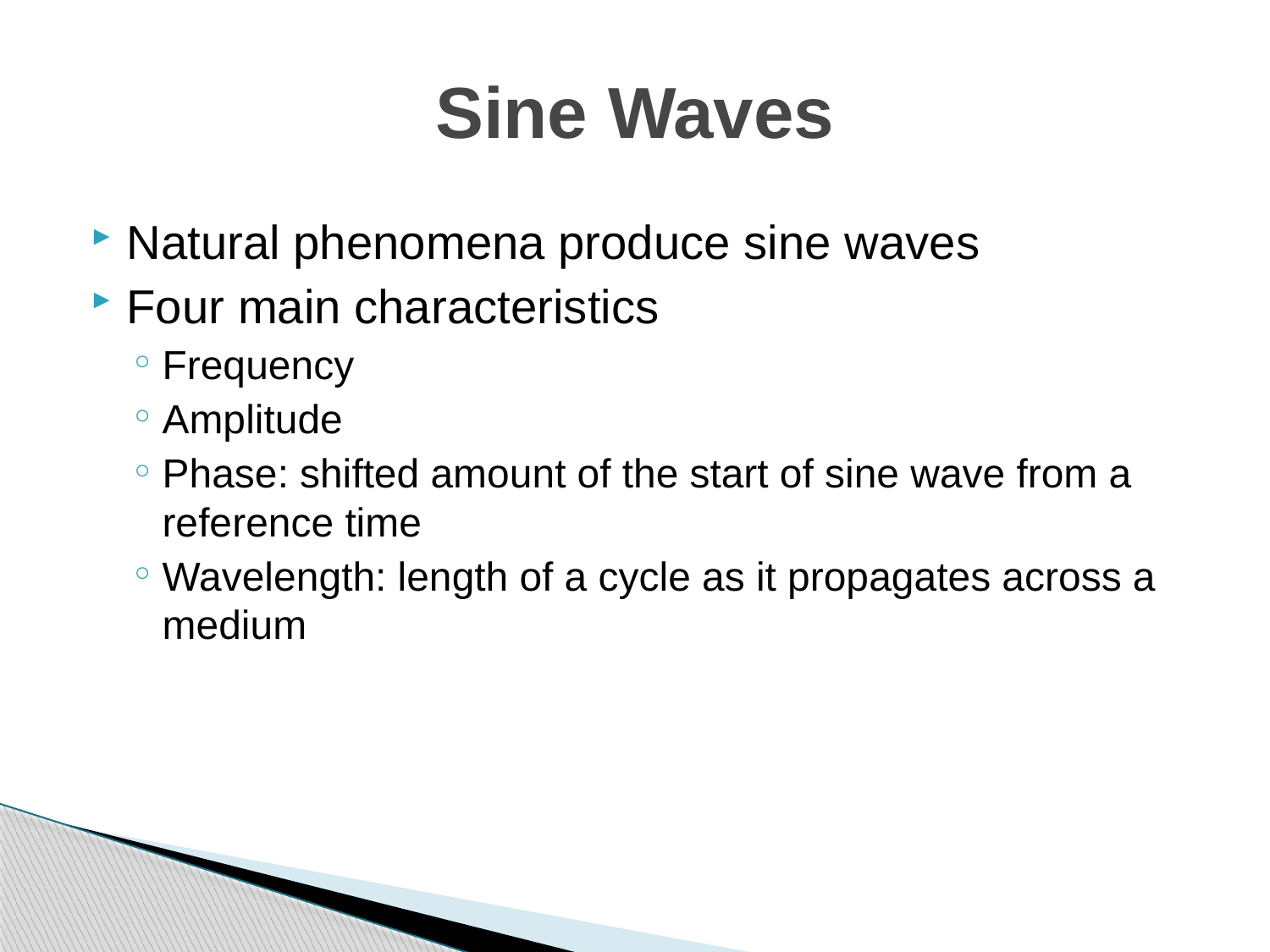

# Sine Waves
Natural phenomena produce sine waves
Four main characteristics
Frequency
Amplitude
Phase: shifted amount of the start of sine wave from a reference time
Wavelength: length of a cycle as it propagates across a medium